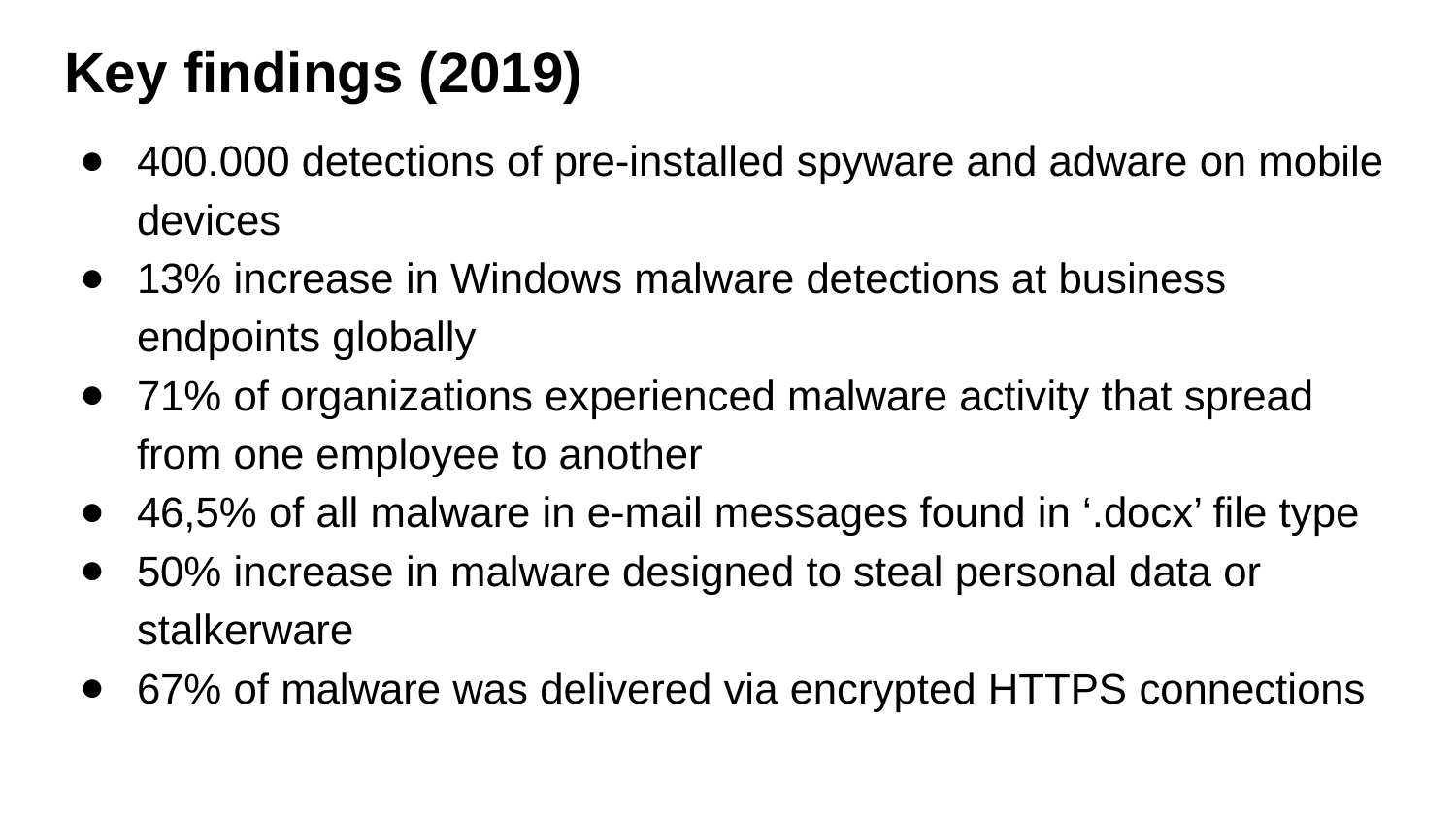

# Key findings (2019)
400.000 detections of pre-installed spyware and adware on mobile devices
13% increase in Windows malware detections at business endpoints globally
71% of organizations experienced malware activity that spread from one employee to another
46,5% of all malware in e-mail messages found in ‘.docx’ file type
50% increase in malware designed to steal personal data or stalkerware
67% of malware was delivered via encrypted HTTPS connections